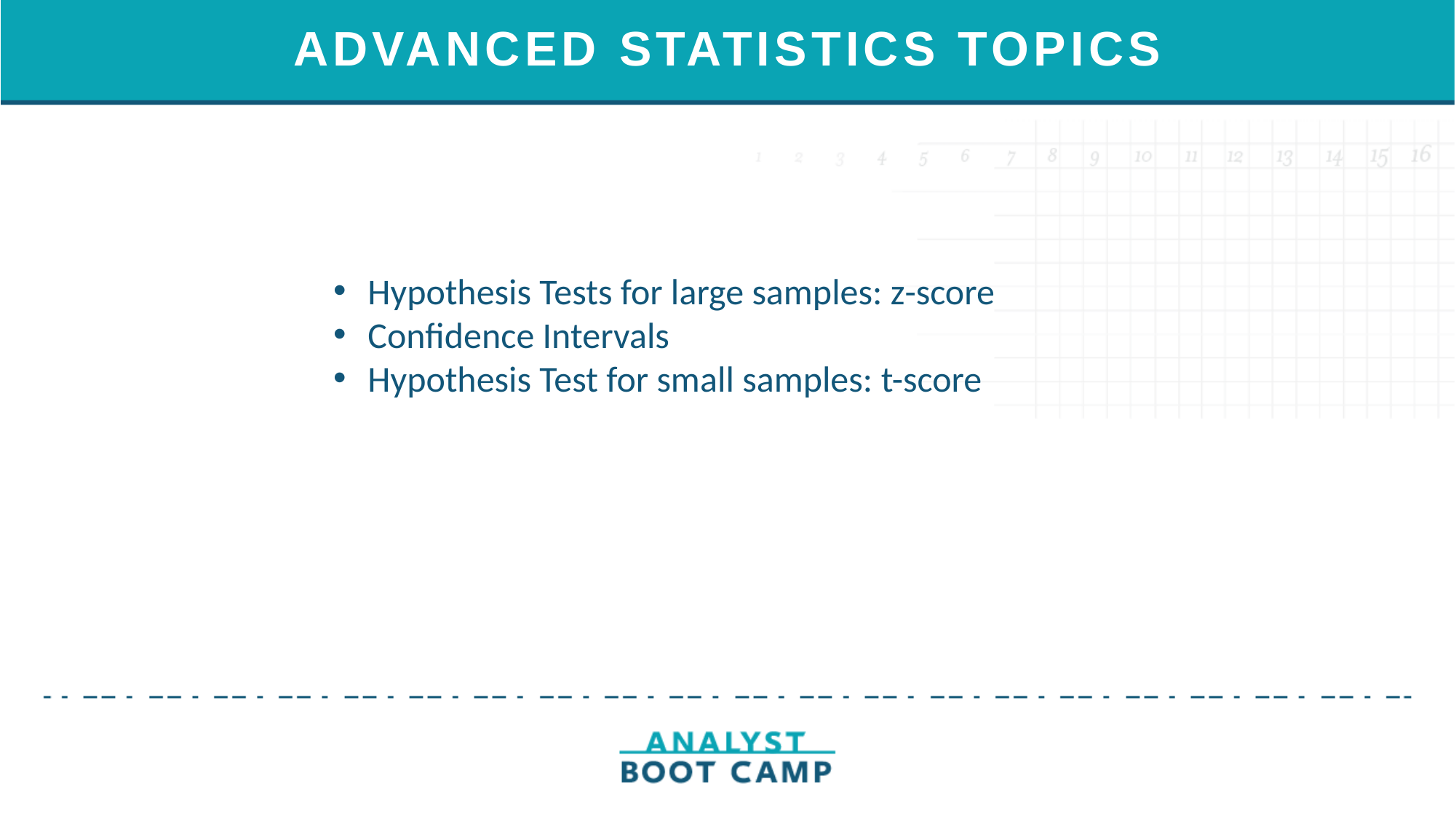

# ADVANCED STATISTICS TOPICS
Hypothesis Tests for large samples: z-score
Confidence Intervals
Hypothesis Test for small samples: t-score